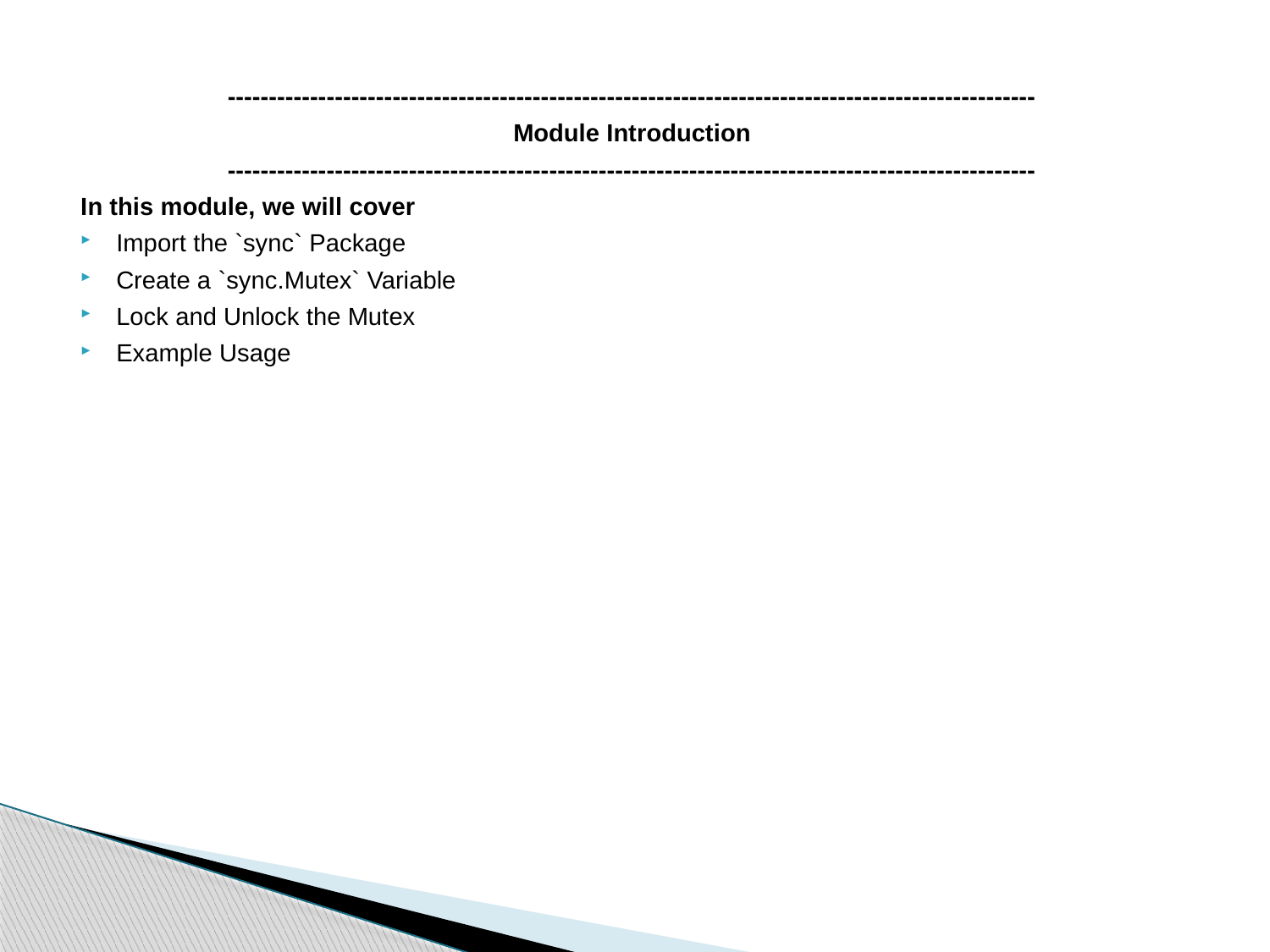

--------------------------------------------------------------------------------------------------
Module Introduction
--------------------------------------------------------------------------------------------------
In this module, we will cover
Import the `sync` Package
Create a `sync.Mutex` Variable
Lock and Unlock the Mutex
Example Usage